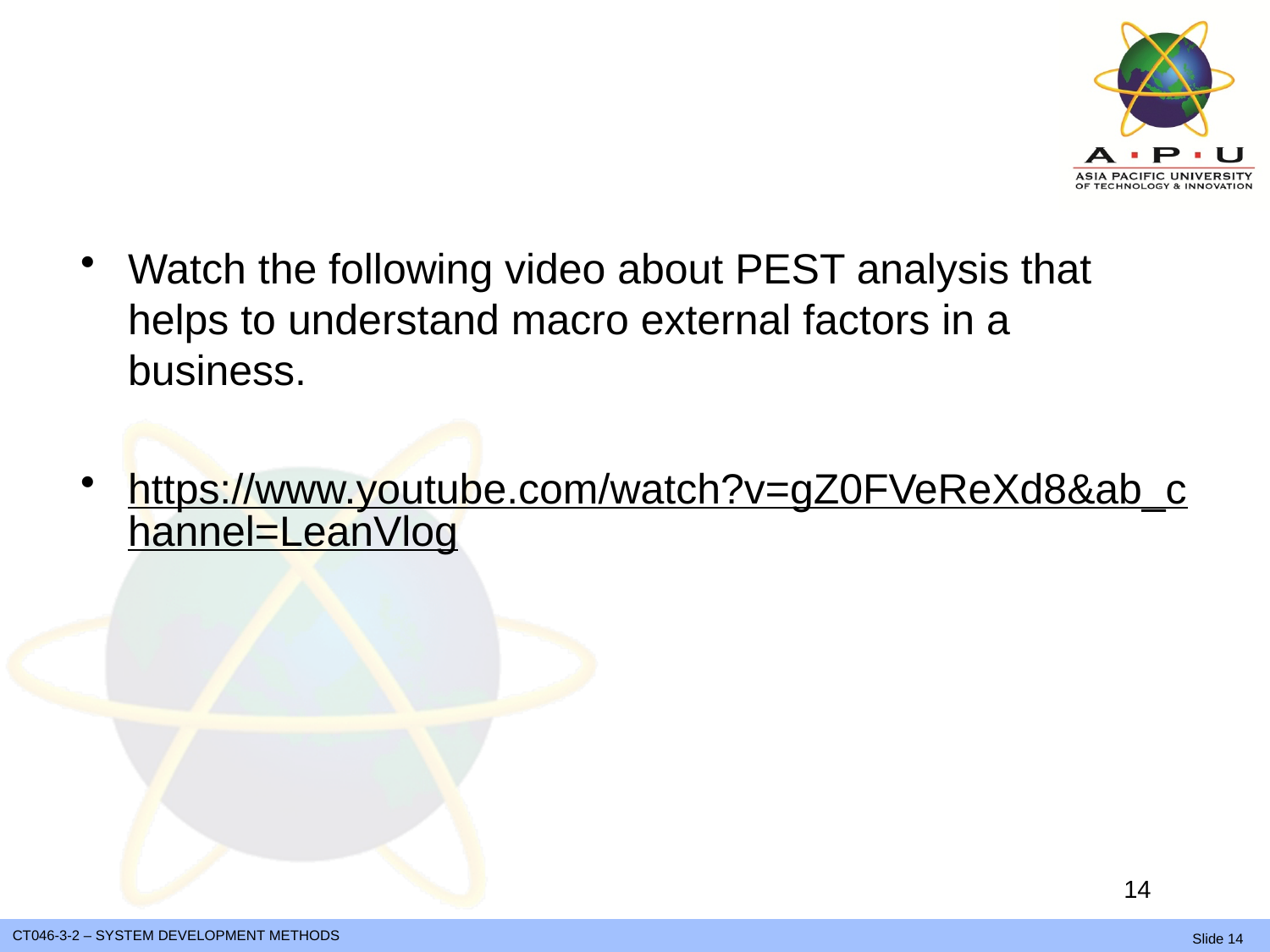

#
Watch the following video about PEST analysis that helps to understand macro external factors in a business.

https://www.youtube.com/watch?v=gZ0FVeReXd8&ab_channel=LeanVlog
14